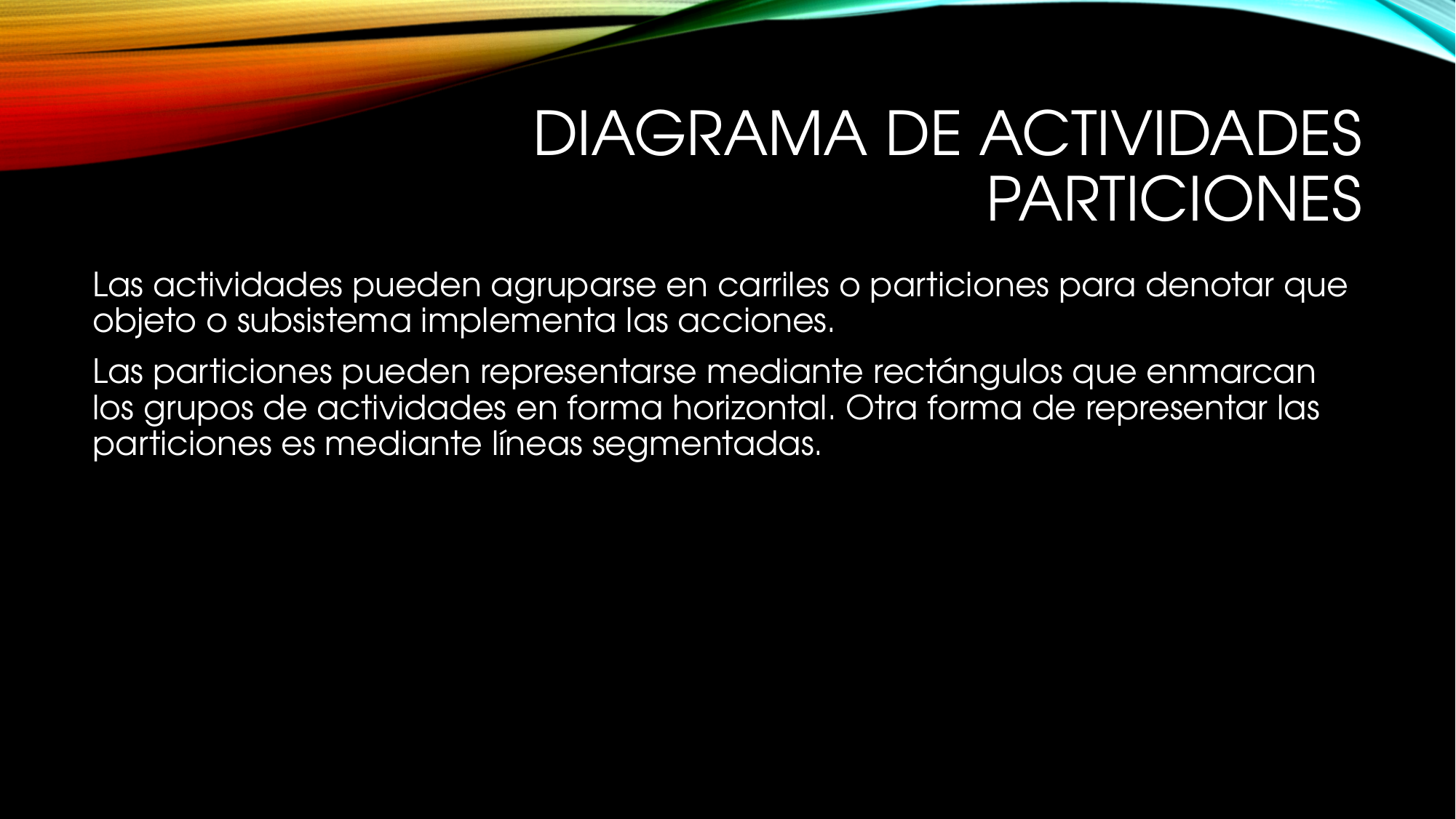

# Diagrama de actividades Particiones
Las actividades pueden agruparse en carriles o particiones para denotar que objeto o subsistema implementa las acciones.
Las particiones pueden representarse mediante rectángulos que enmarcan los grupos de actividades en forma horizontal. Otra forma de representar las particiones es mediante líneas segmentadas.